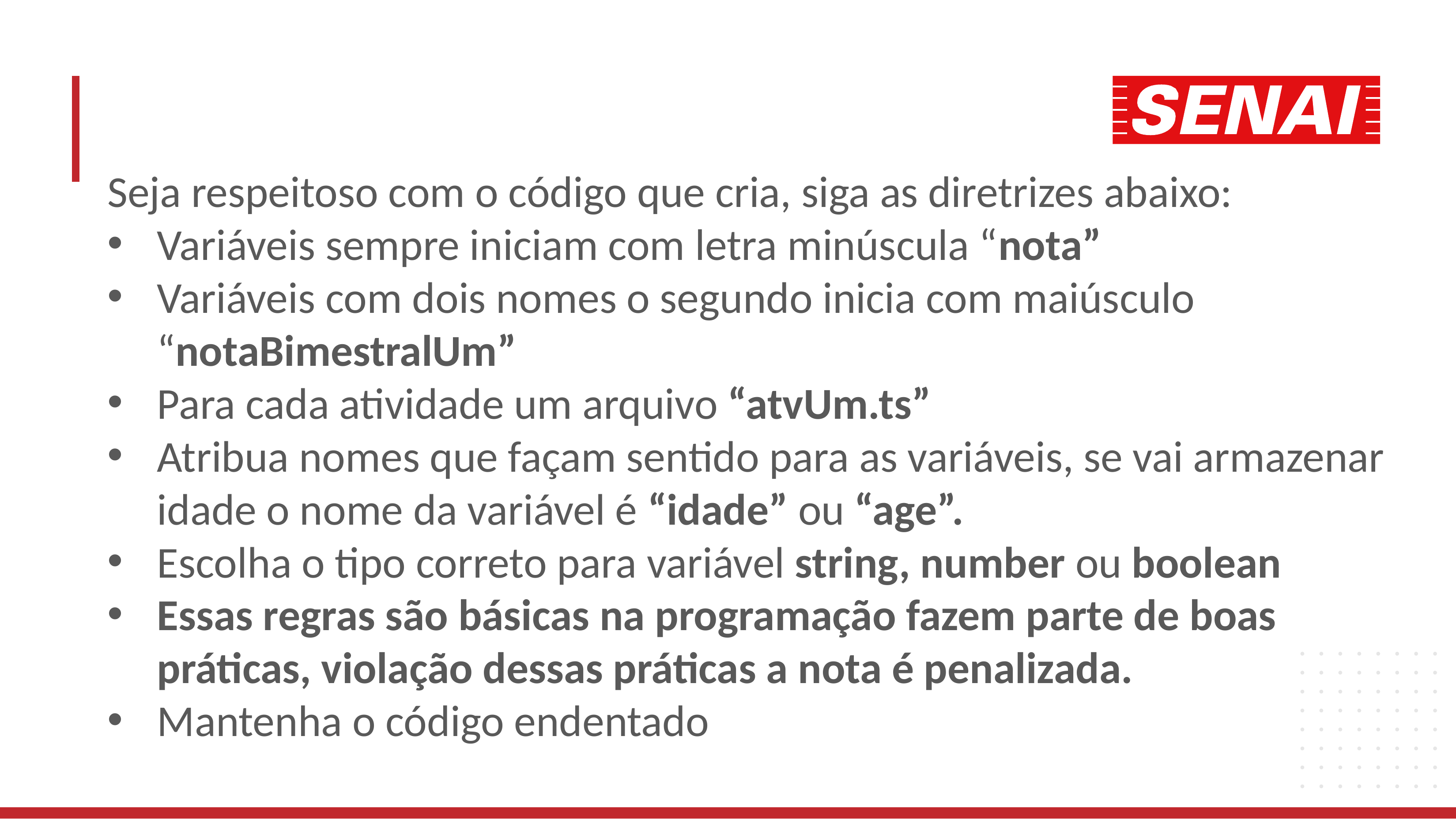

Seja respeitoso com o código que cria, siga as diretrizes abaixo:
Variáveis sempre iniciam com letra minúscula “nota”
Variáveis com dois nomes o segundo inicia com maiúsculo “notaBimestralUm”
Para cada atividade um arquivo “atvUm.ts”
Atribua nomes que façam sentido para as variáveis, se vai armazenar idade o nome da variável é “idade” ou “age”.
Escolha o tipo correto para variável string, number ou boolean
Essas regras são básicas na programação fazem parte de boas práticas, violação dessas práticas a nota é penalizada.
Mantenha o código endentado